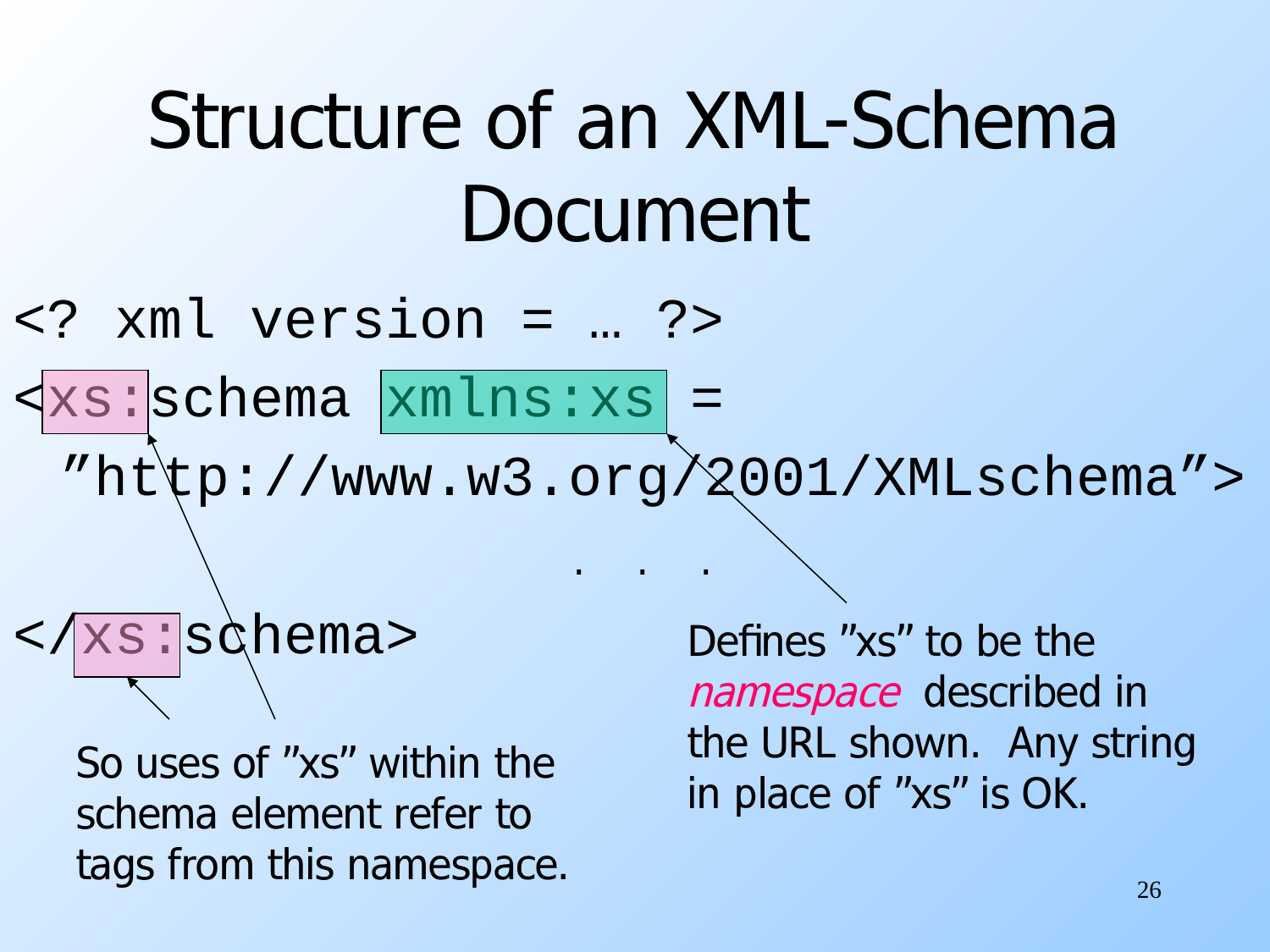

# Structure of an XML-Schema Document
<? xml version = … ?>
<xs:schema xmlns:xs =
	”http://www.w3.org/2001/XMLschema”>
					.  .  .
</xs:schema>

So uses of ”xs” within the
schema element refer to
tags from this namespace.

Defines ”xs” to be the
namespace  described in
the URL shown.  Any string
in place of ”xs” is OK.
26